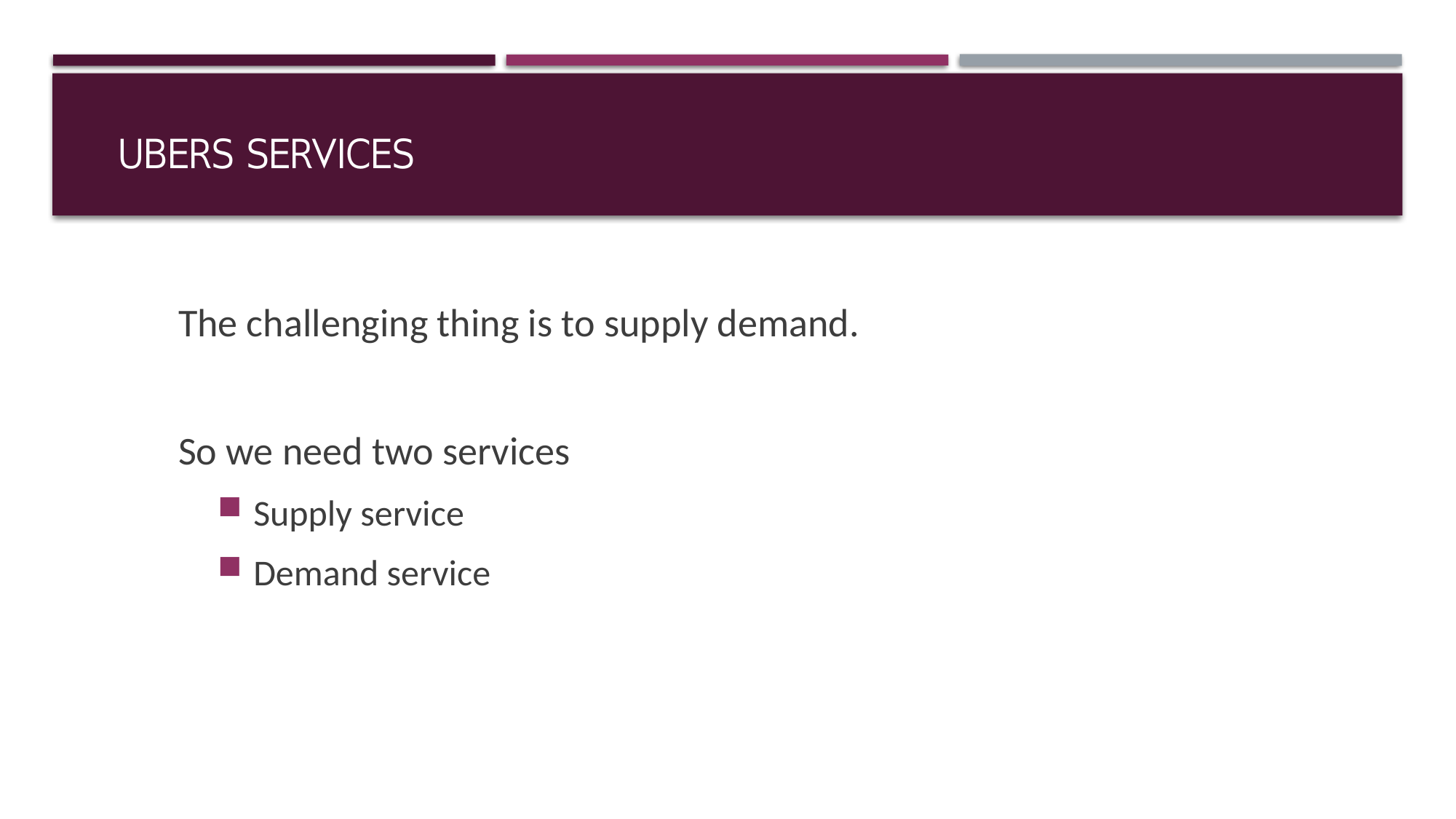

# Ubers Services
The challenging thing is to supply demand.

So we need two services
Supply service
Demand service